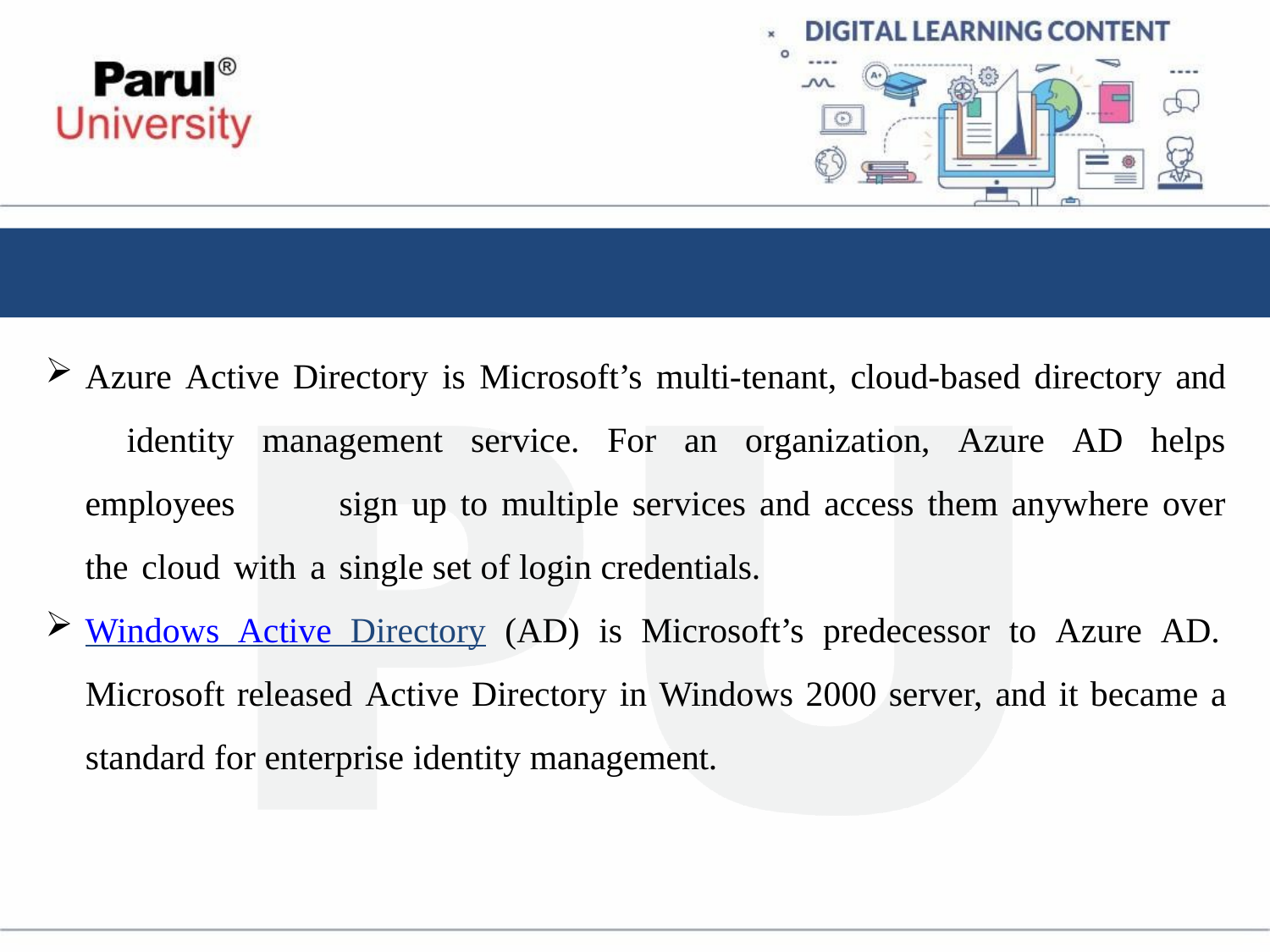

Azure Active Directory is Microsoft’s multi-tenant, cloud-based directory and 	identity management service. For an organization, Azure AD helps employees 	sign up to multiple services and access them anywhere over the cloud with a 	single set of login credentials.
Windows  Active  Directory  (AD)  is  Microsoft’s  predecessor  to  Azure  AD.
Microsoft released Active Directory in Windows 2000 server, and it became a standard for enterprise identity management.